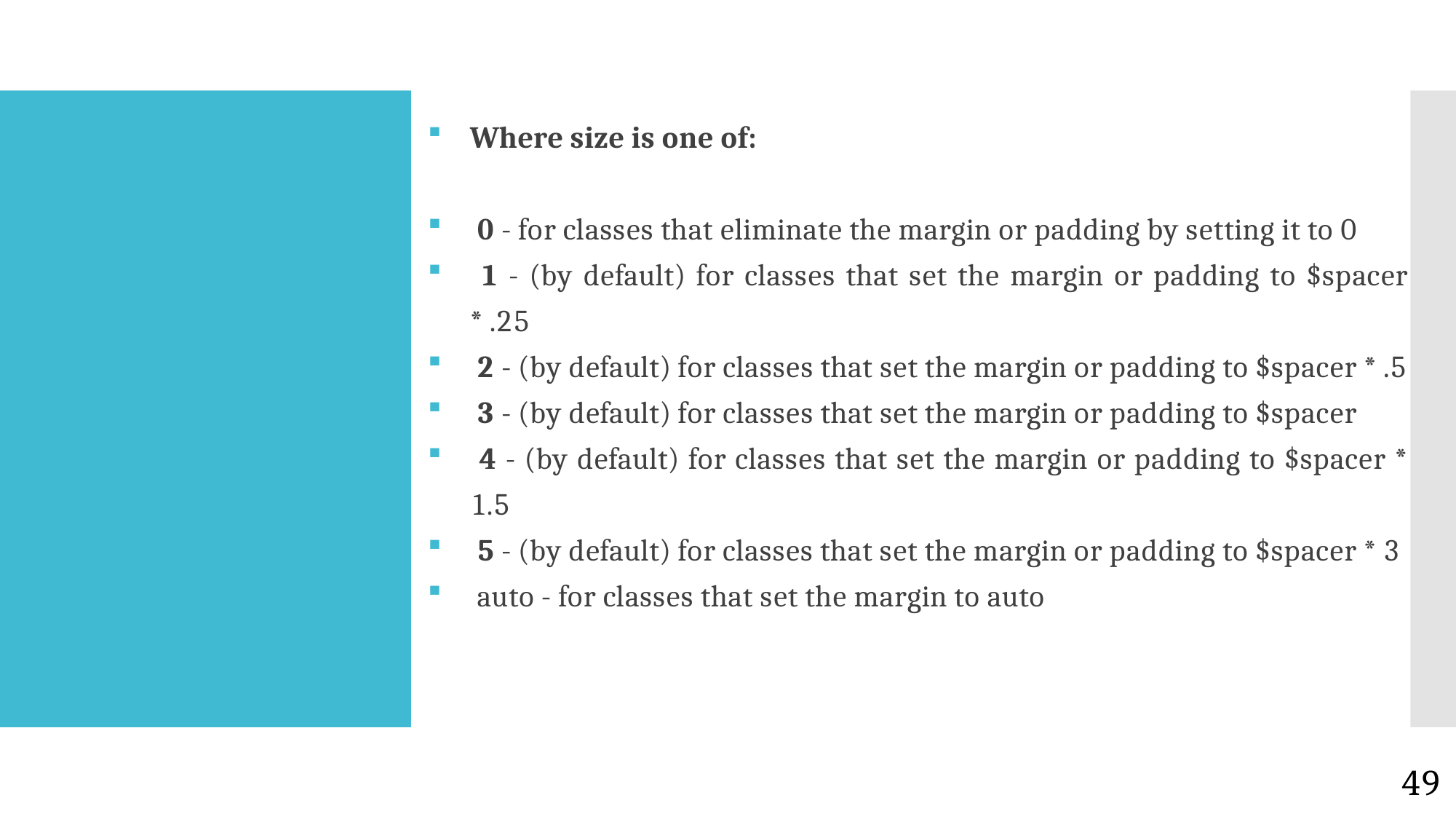

Where size is one of:

 0 - for classes that eliminate the margin or padding by setting it to 0
 1 - (by default) for classes that set the margin or padding to $spacer * .25
 2 - (by default) for classes that set the margin or padding to $spacer * .5
 3 - (by default) for classes that set the margin or padding to $spacer
 4 - (by default) for classes that set the margin or padding to $spacer * 1.5
 5 - (by default) for classes that set the margin or padding to $spacer * 3
 auto - for classes that set the margin to auto

#
49